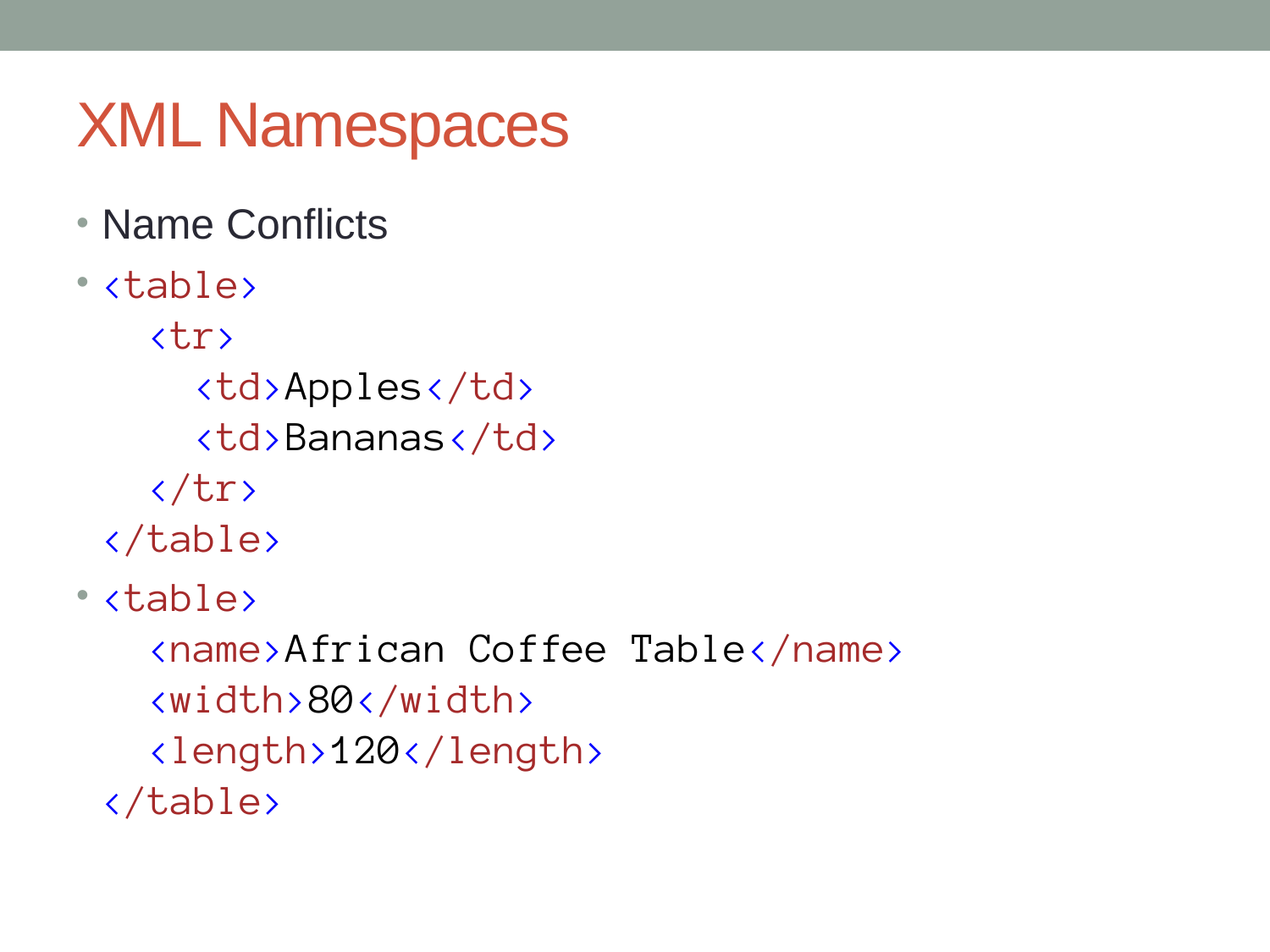

# XML Namespaces
Name Conflicts
<table>
  <tr>
    <td>Apples</td>
    <td>Bananas</td>
  </tr>
</table>
<table>
  <name>African Coffee Table</name>
  <width>80</width>
  <length>120</length>
</table>